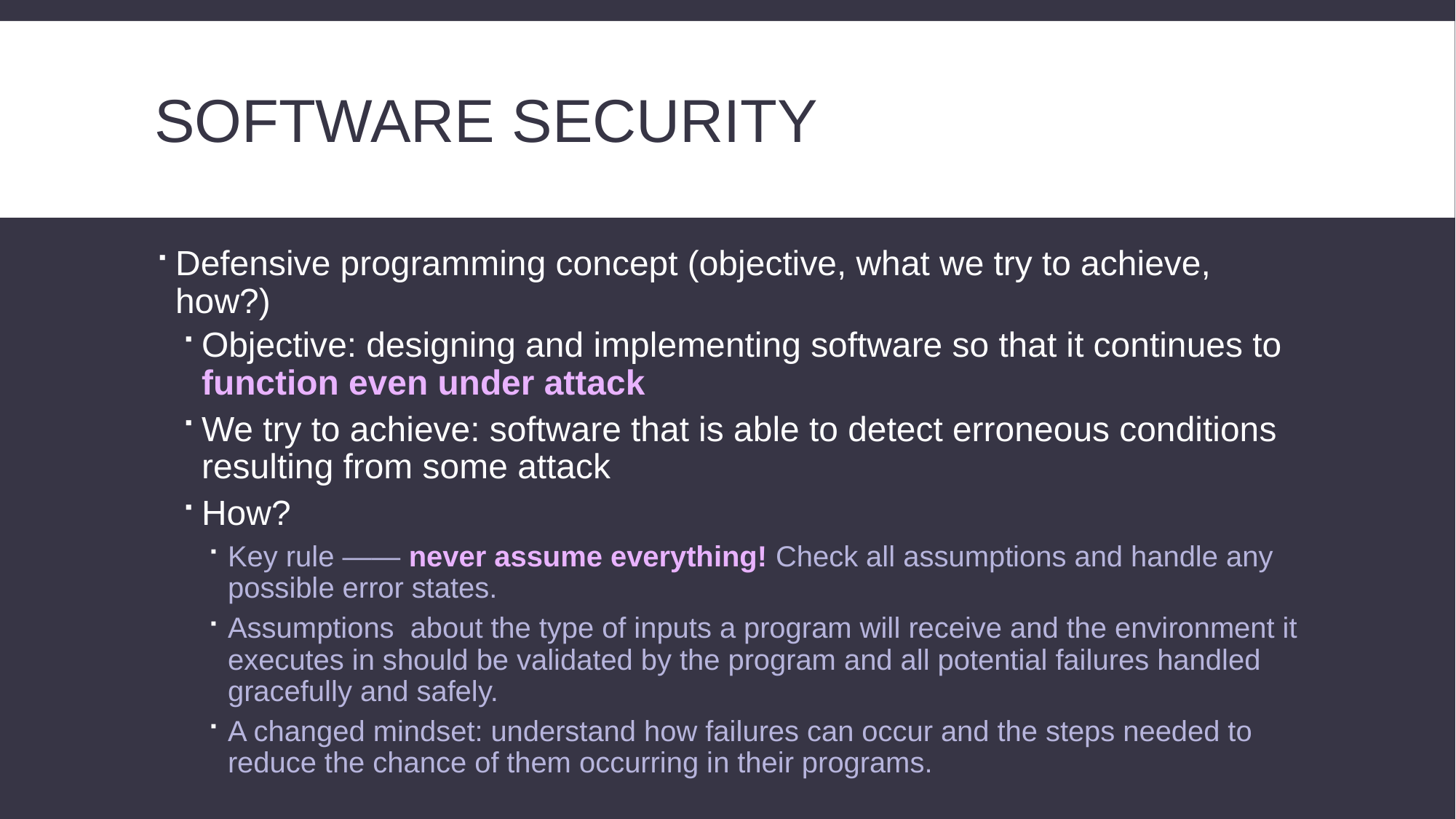

# Software security
Defensive programming concept (objective, what we try to achieve, how?)
Objective: designing and implementing software so that it continues to function even under attack
We try to achieve: software that is able to detect erroneous conditions resulting from some attack
How?
Key rule —— never assume everything! Check all assumptions and handle any possible error states.
Assumptions  about the type of inputs a program will receive and the environment it executes in should be validated by the program and all potential failures handled gracefully and safely.
A changed mindset: understand how failures can occur and the steps needed to reduce the chance of them occurring in their programs.